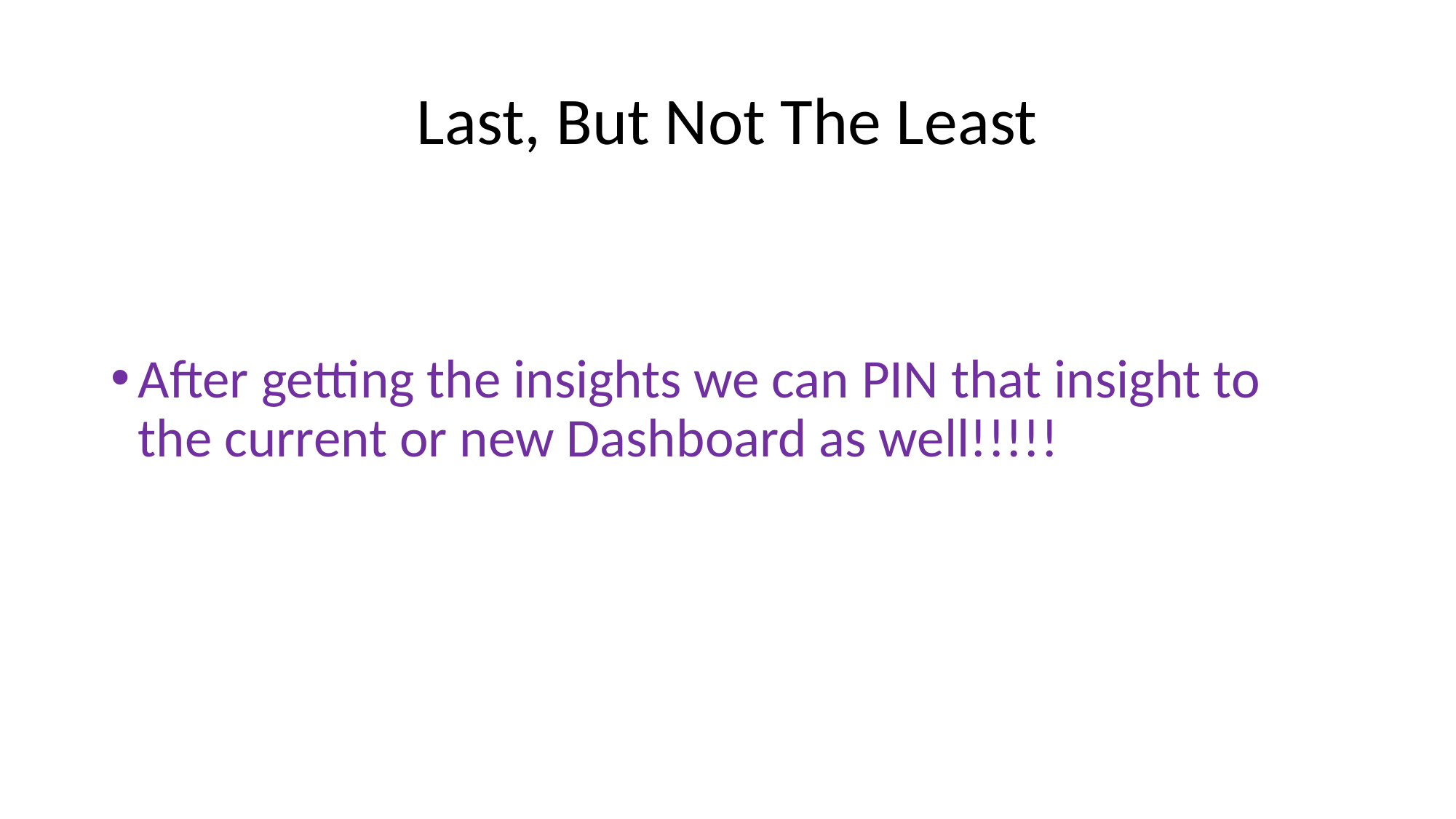

# Last, But Not The Least

After getting the insights we can PIN that insight to the current or new Dashboard as well!!!!!